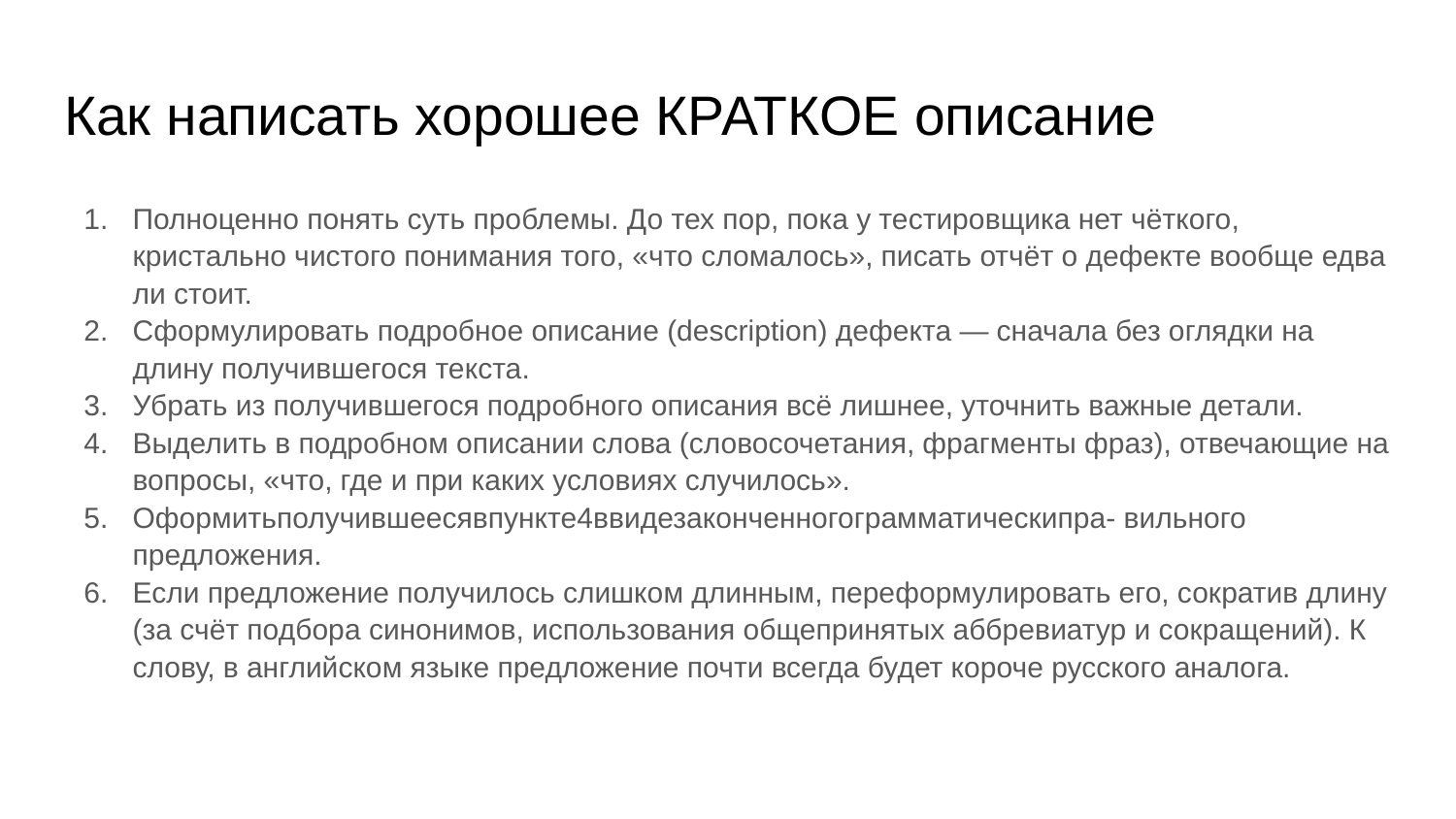

# Как написать хорошее КРАТКОЕ описание
Полноценно понять суть проблемы. До тех пор, пока у тестировщика нет чёткого, кристально чистого понимания того, «что сломалось», писать отчёт о дефекте вообще едва ли стоит.
Сформулировать подробное описание (description) дефекта — сначала без оглядки на длину получившегося текста.
Убрать из получившегося подробного описания всё лишнее, уточнить важные детали.
Выделить в подробном описании слова (словосочетания, фрагменты фраз), отвечающие на вопросы, «что, где и при каких условиях случилось».
Оформитьполучившеесявпункте4ввидезаконченногограмматическипра- вильного предложения.
Если предложение получилось слишком длинным, переформулировать его, сократив длину (за счёт подбора синонимов, использования общепринятых аббревиатур и сокращений). К слову, в английском языке предложение почти всегда будет короче русского аналога.